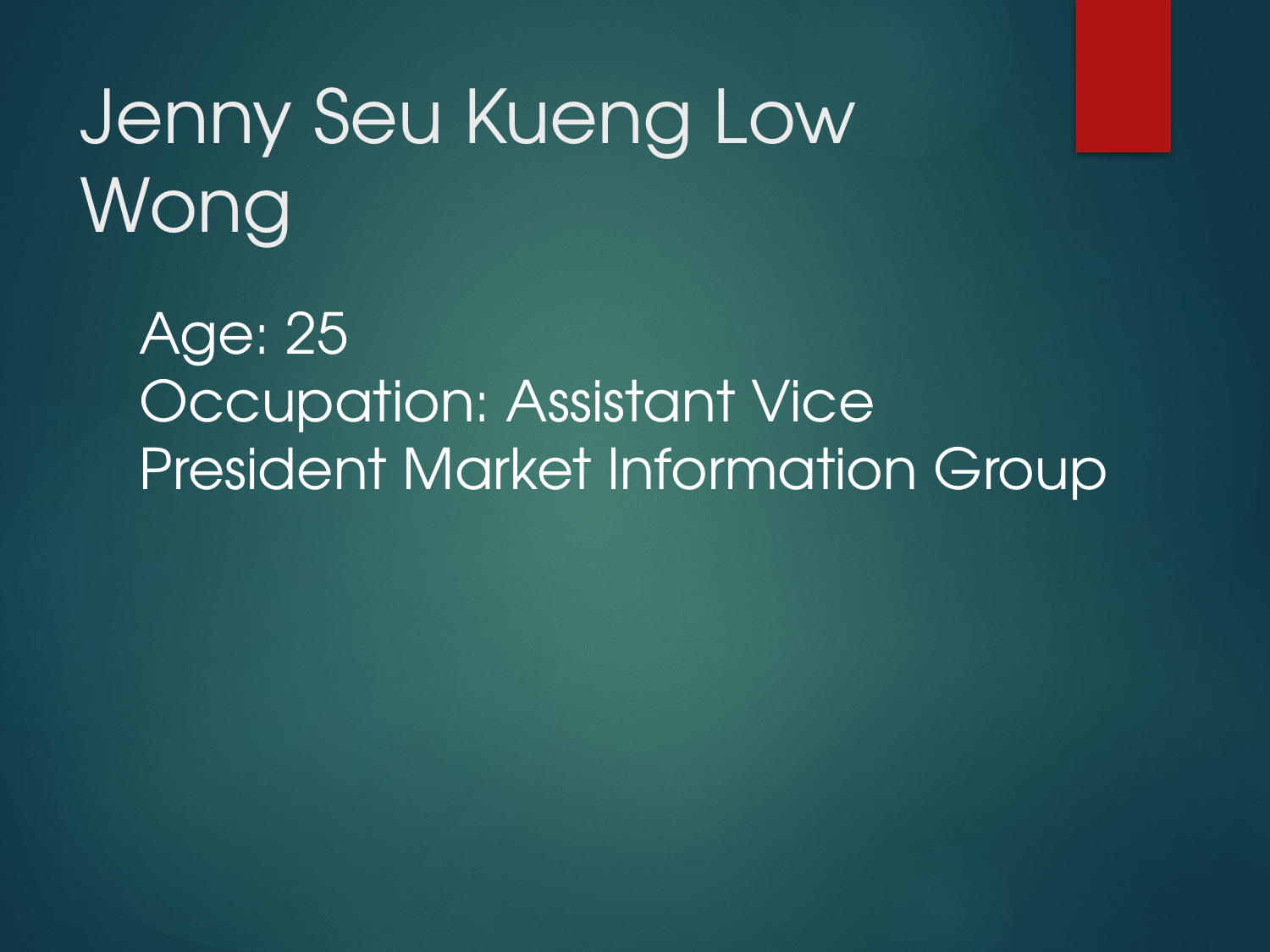

# Jenny Seu Kueng Low Wong

Age: 25
Occupation: Assistant Vice President Market Information Group